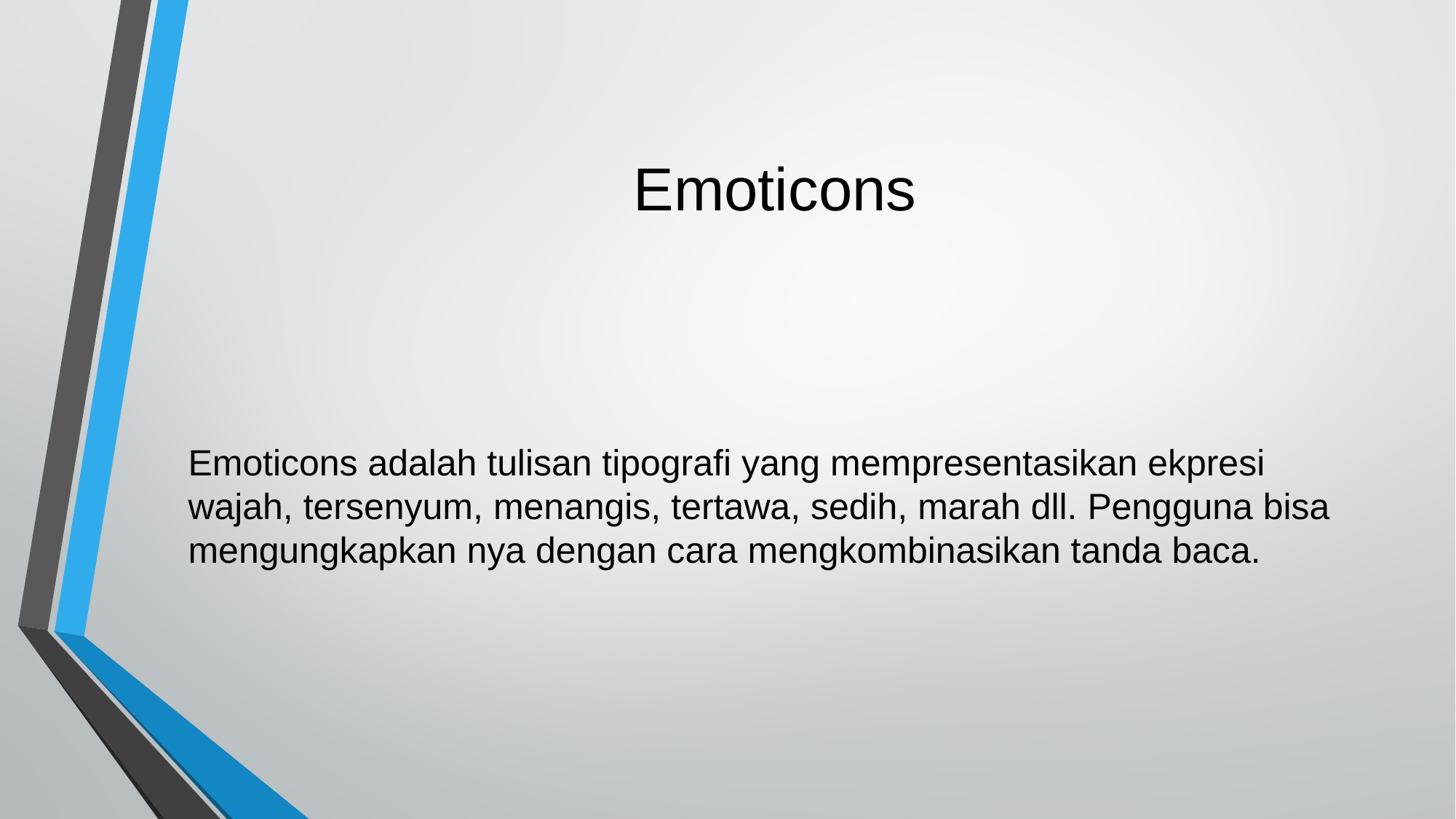

# Emoticons
Emoticons adalah tulisan tipografi yang mempresentasikan ekpresi wajah, tersenyum, menangis, tertawa, sedih, marah dll. Pengguna bisa mengungkapkan nya dengan cara mengkombinasikan tanda baca.